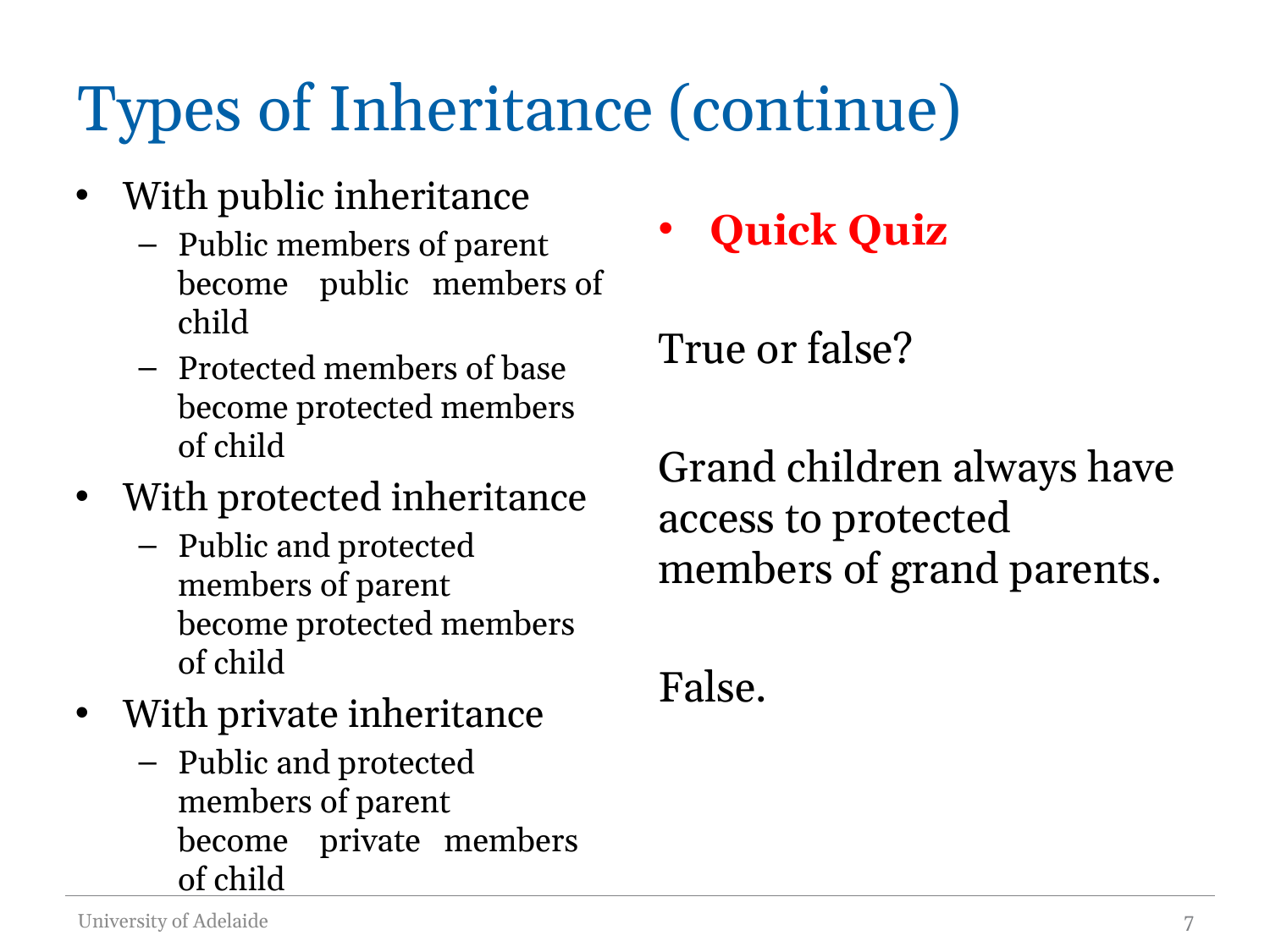

# Types of Inheritance (continue)
With public inheritance
Public members of parent
become    public   members of child
Protected members of base
become protected members of child
With protected inheritance
Public and protected members of parent
become protected members of child
With private inheritance
Public and protected members of parent
become    private   members of child
Quick Quiz

True or false?

Grand children always have access to protected members of grand parents.

False.
University of Adelaide
7